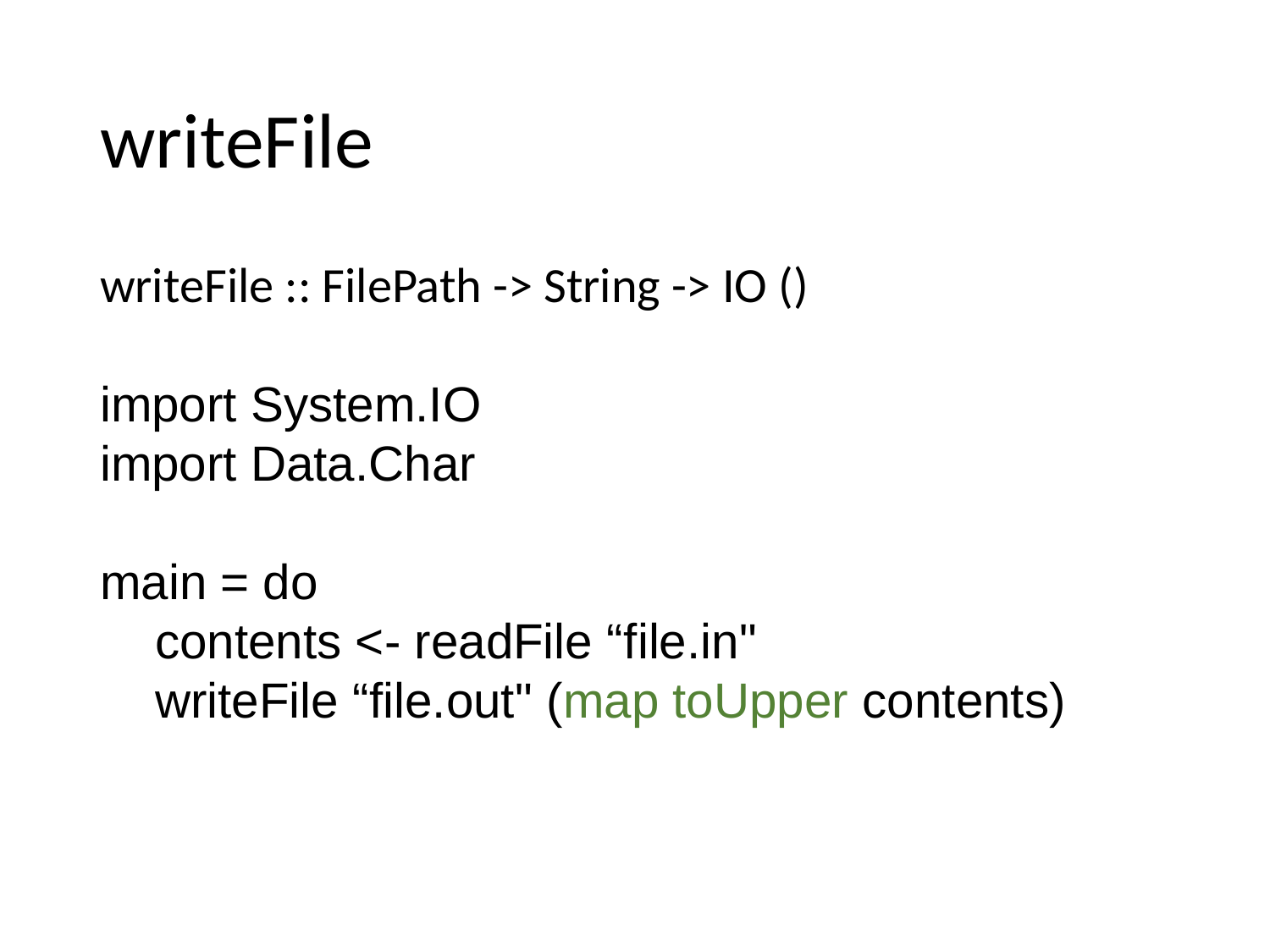

# writeFile
writeFile :: FilePath -> String -> IO ()

import System.IO
import Data.Char

main = do
    contents <- readFile “file.in"
    writeFile “file.out" (map toUpper contents)